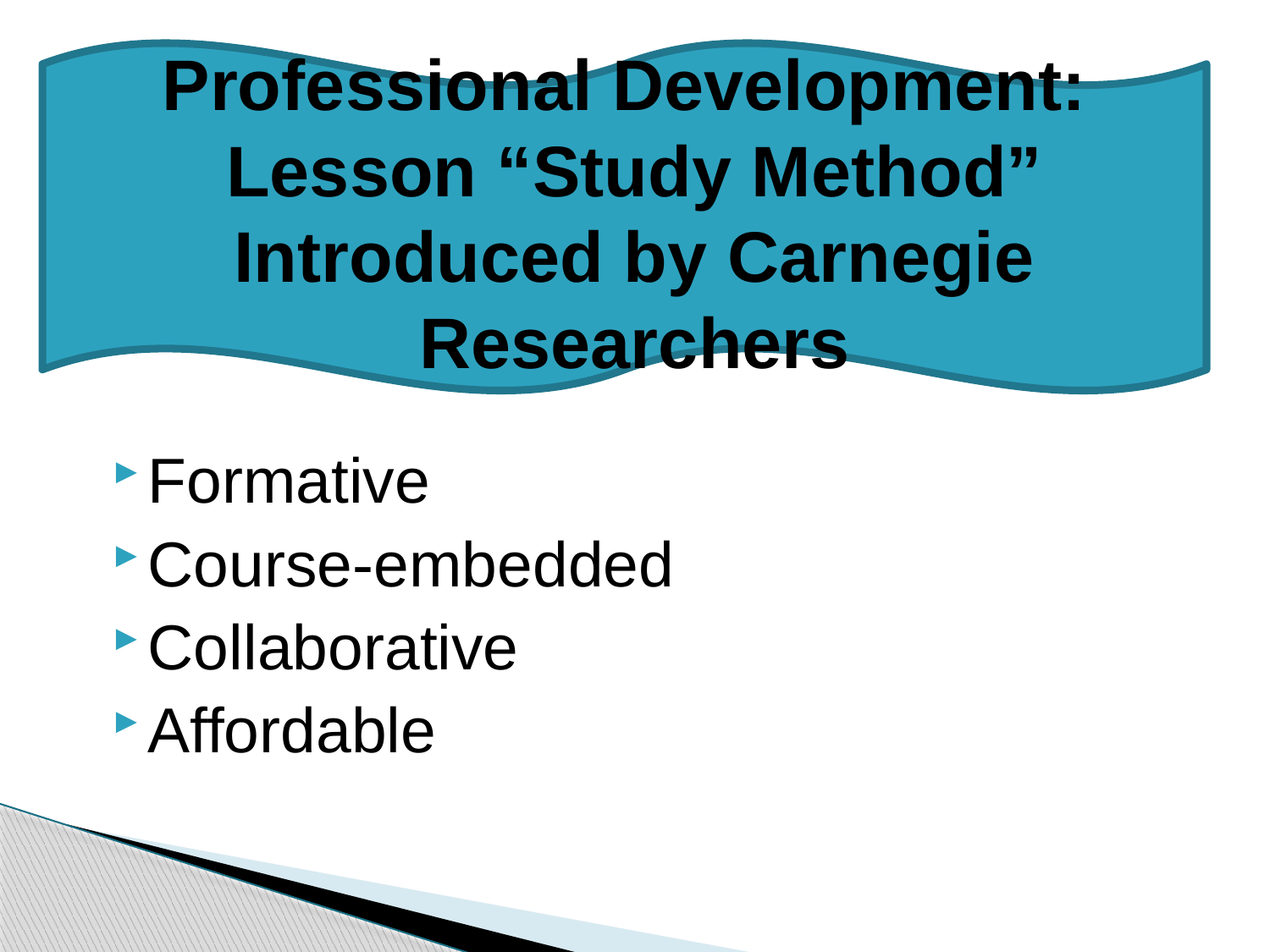

# Professional Development: Lesson “Study Method” Introduced by Carnegie Researchers

Formative
Course-embedded
Collaborative
Affordable